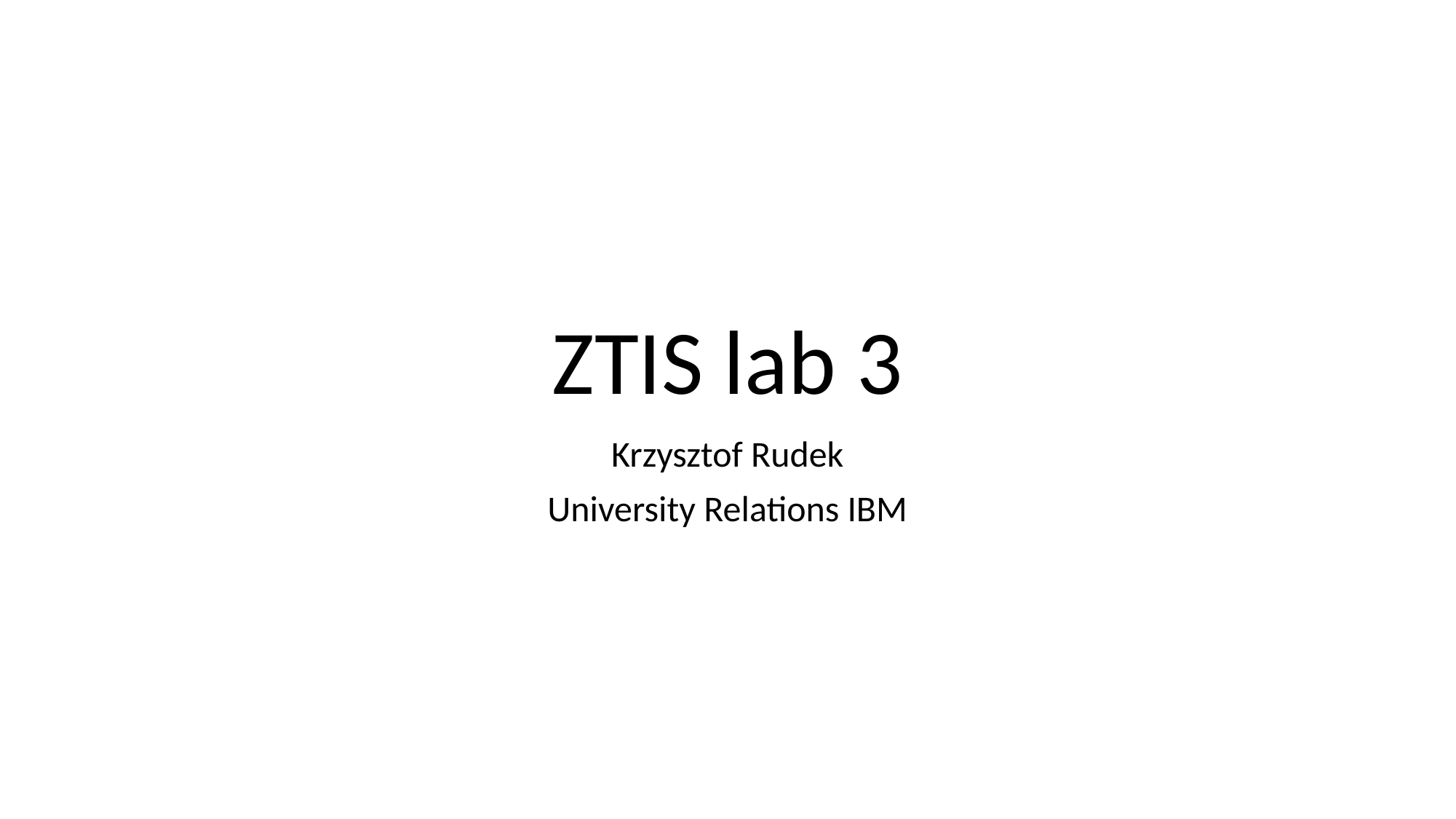

# ZTIS lab 3
Krzysztof Rudek
University Relations IBM